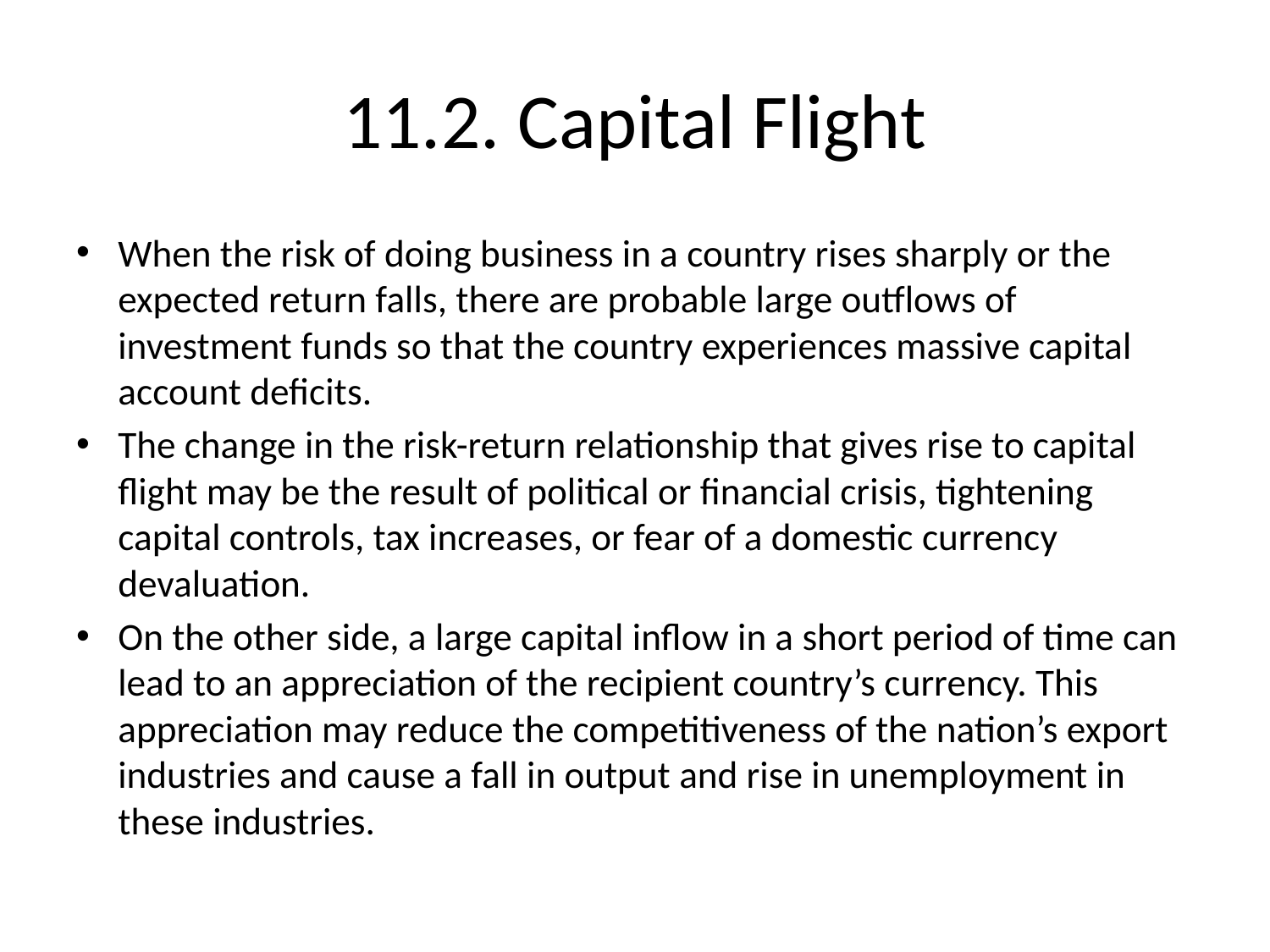

# 11.2. Capital Flight
When the risk of doing business in a country rises sharply or the expected return falls, there are probable large outflows of investment funds so that the country experiences massive capital account deficits.
The change in the risk-return relationship that gives rise to capital flight may be the result of political or financial crisis, tightening capital controls, tax increases, or fear of a domestic currency devaluation.
On the other side, a large capital inflow in a short period of time can lead to an appreciation of the recipient country’s currency. This appreciation may reduce the competitiveness of the nation’s export industries and cause a fall in output and rise in unemployment in these industries.